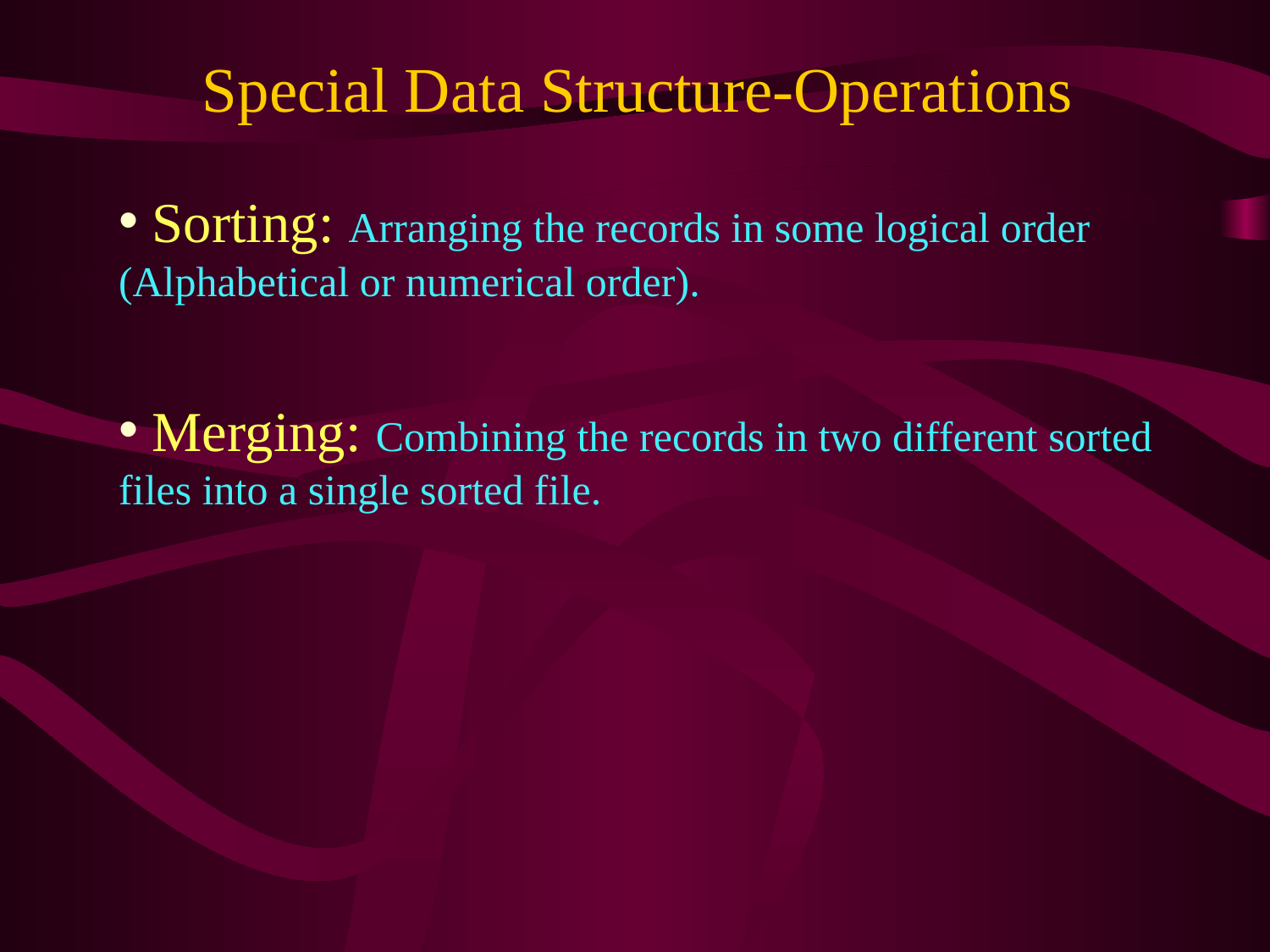

# Special Data Structure-Operations
 Sorting: Arranging the records in some logical order (Alphabetical or numerical order).

 Merging: Combining the records in two different sorted files into a single sorted file.